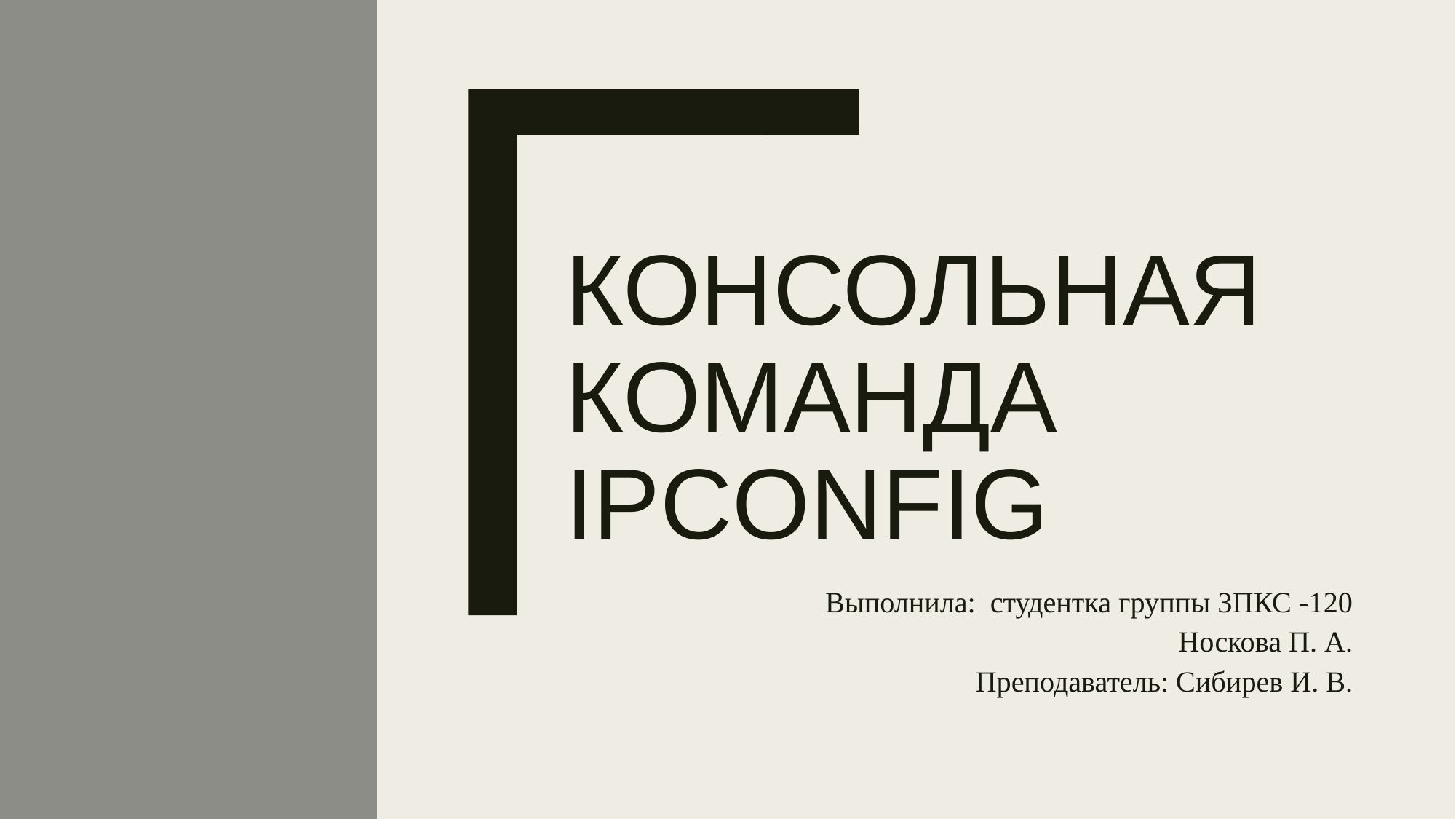

# Консольная команда ipconfig
Выполнила:  студентка группы 3ПКС -120
Носкова П. А.
Преподаватель: Сибирев И. В.